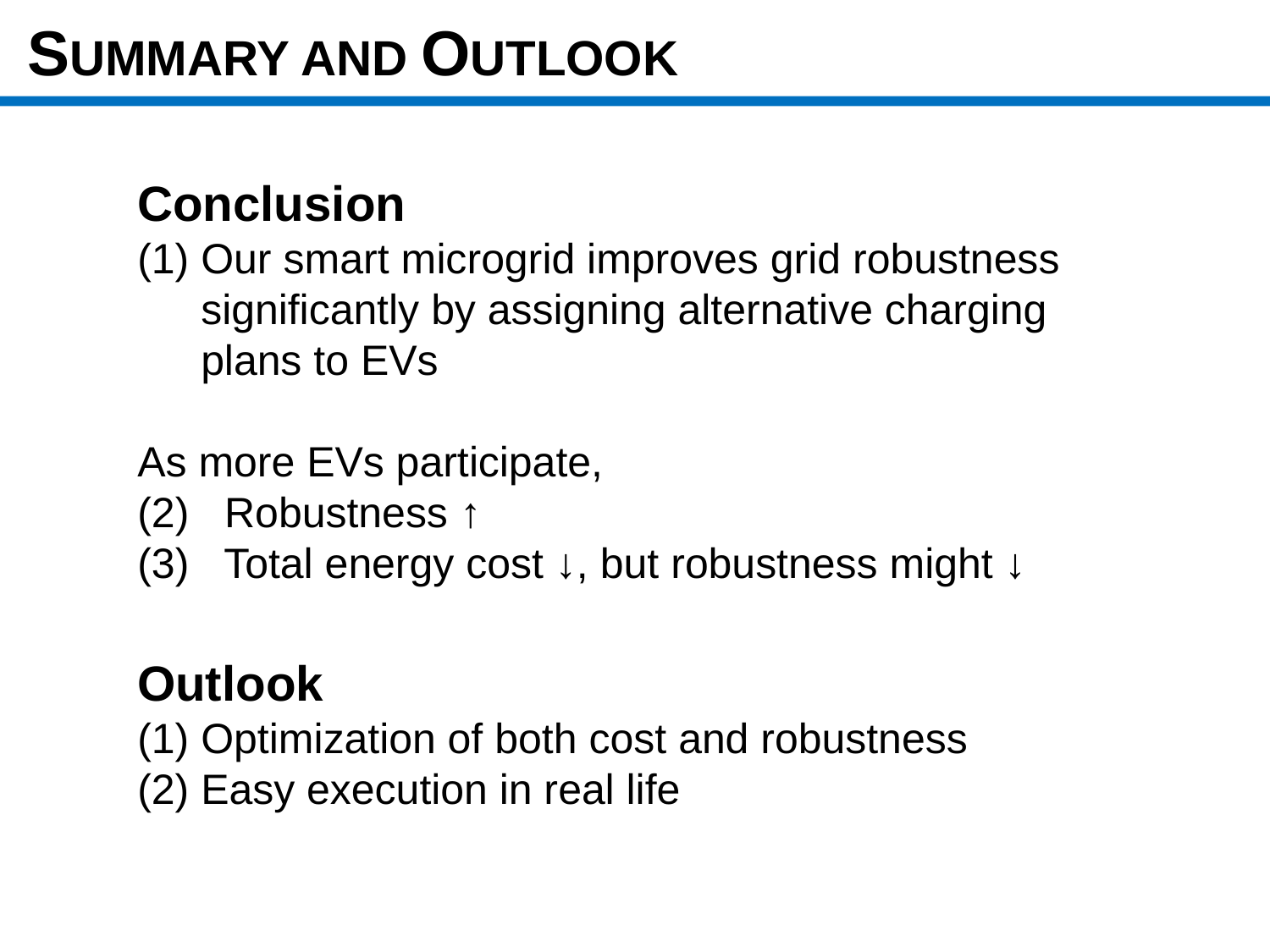

SUMMARY AND OUTLOOK

Conclusion
Our smart microgrid improves grid robustness significantly by assigning alternative charging plans to EVs

As more EVs participate,
(2)   Robustness ↑
(3)   Total energy cost ↓, but robustness might ↓
Outlook
Optimization of both cost and robustness
Easy execution in real life